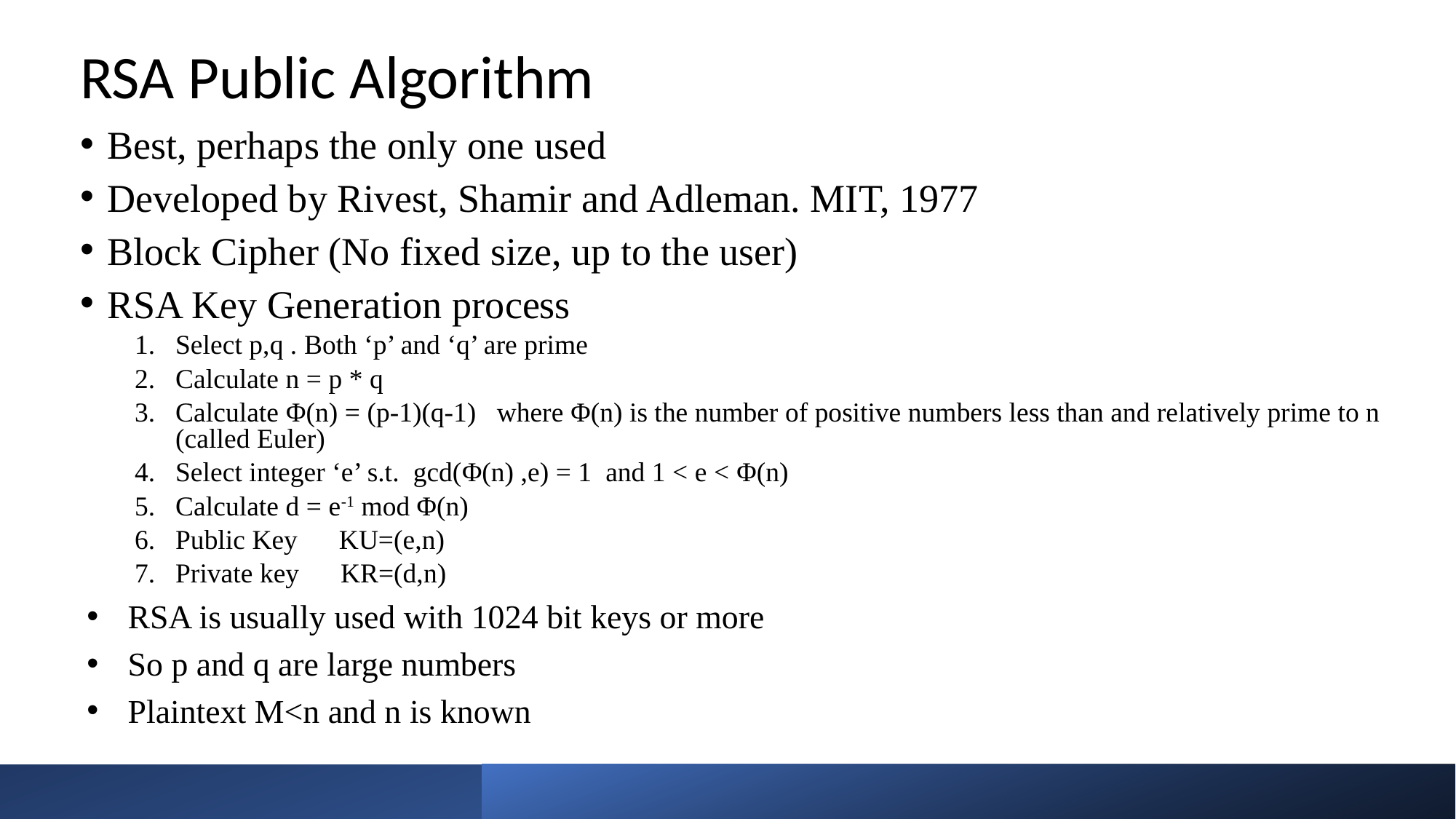

# RSA Public Algorithm
Best, perhaps the only one used
Developed by Rivest, Shamir and Adleman. MIT, 1977
Block Cipher (No fixed size, up to the user)
RSA Key Generation process
Select p,q . Both ‘p’ and ‘q’ are prime
Calculate n = p * q
Calculate Φ(n) = (p-1)(q-1)   where Φ(n) is the number of positive numbers less than and relatively prime to n (called Euler)
Select integer ‘e’ s.t.  gcd(Φ(n) ,e) = 1  and 1 < e < Φ(n)
Calculate d = e-1 mod Φ(n)
Public Key      KU=(e,n)
Private key      KR=(d,n)
RSA is usually used with 1024 bit keys or more
So p and q are large numbers
Plaintext M<n and n is known